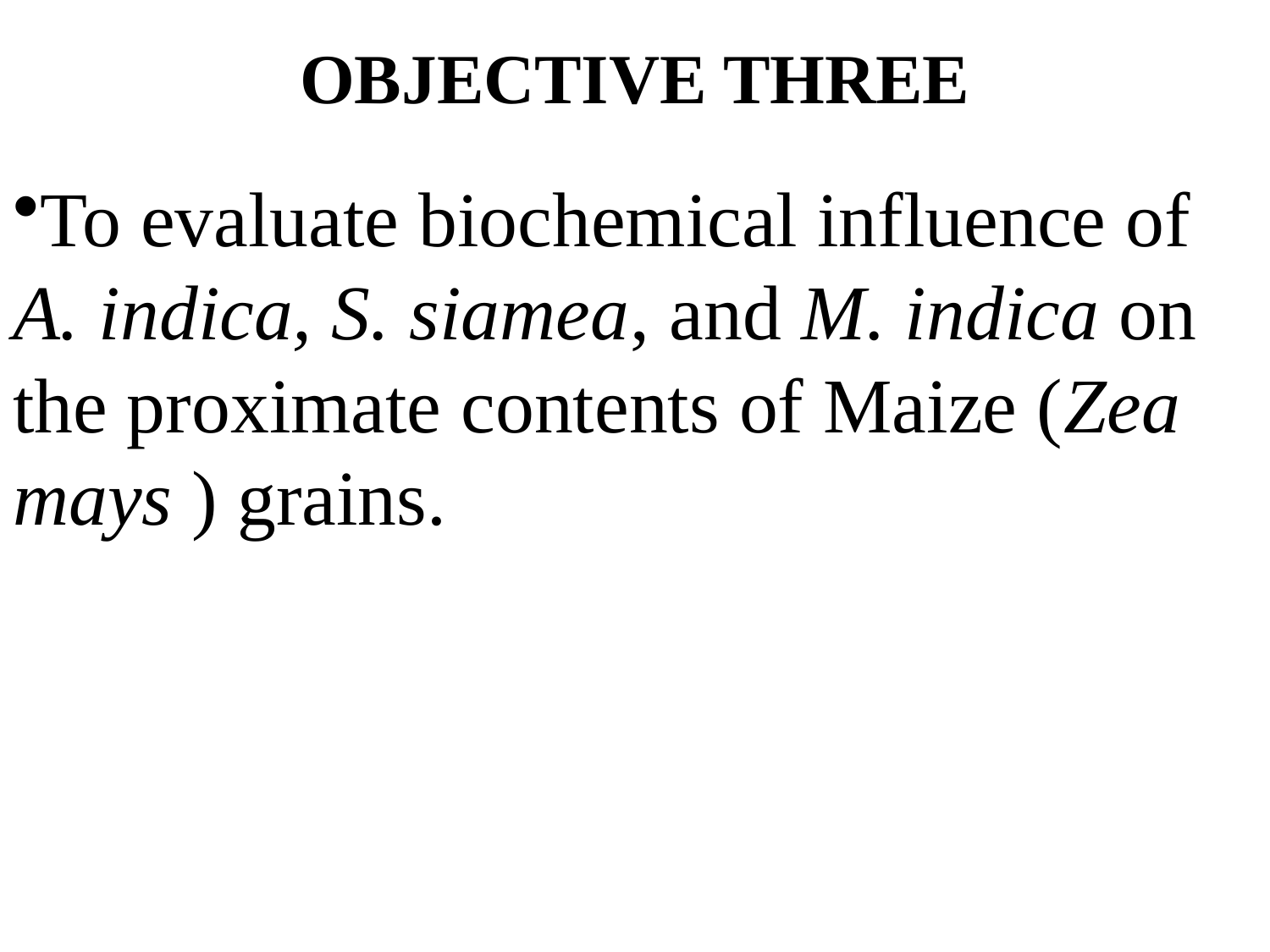

OBJECTIVE THREE

To evaluate biochemical influence of A. indica, S. siamea, and M. indica on the proximate contents of Maize (Zea mays ) grains.